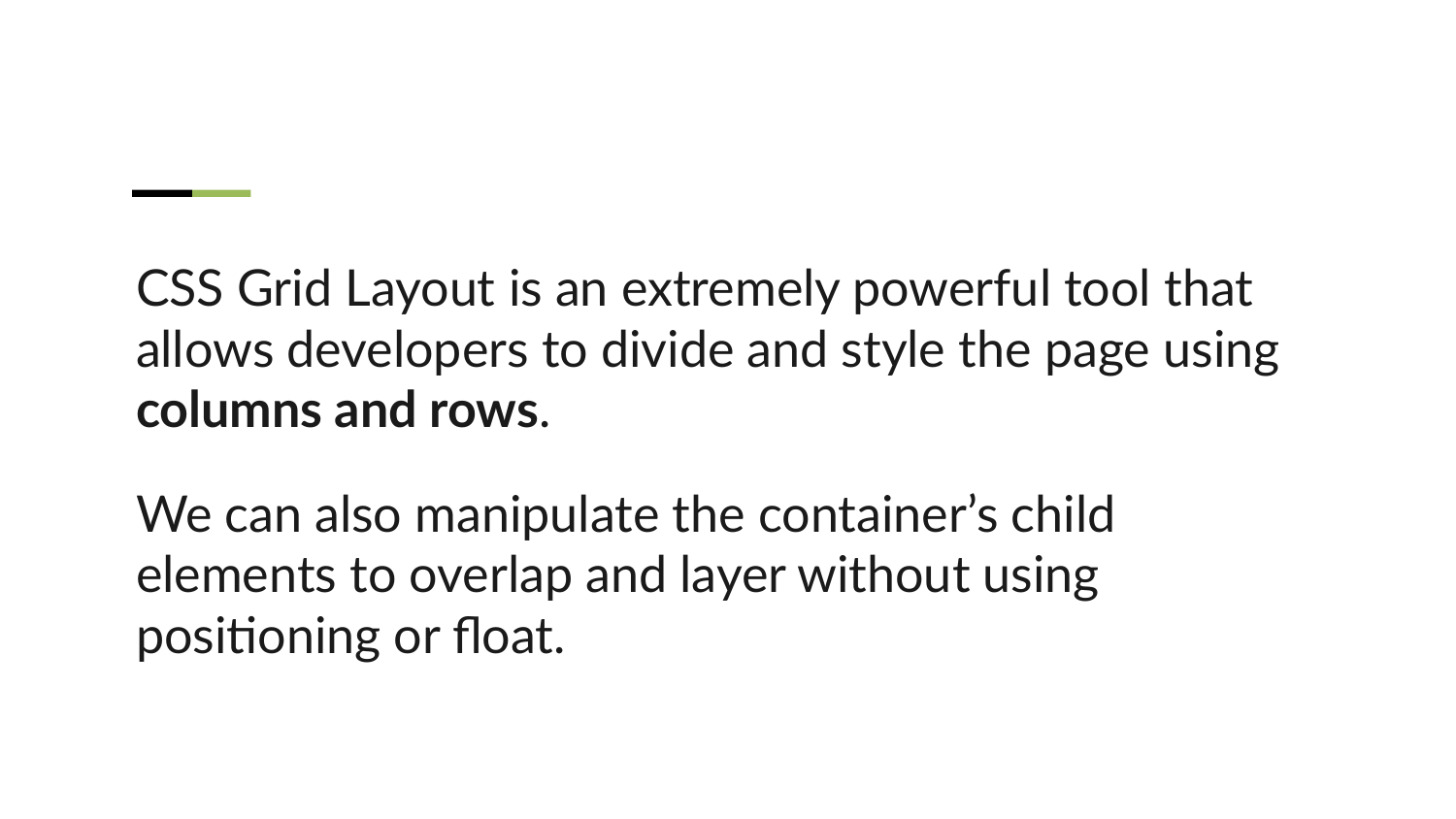

CSS Grid Layout is an extremely powerful tool that allows developers to divide and style the page using columns and rows.
We can also manipulate the container’s child elements to overlap and layer without using positioning or float.